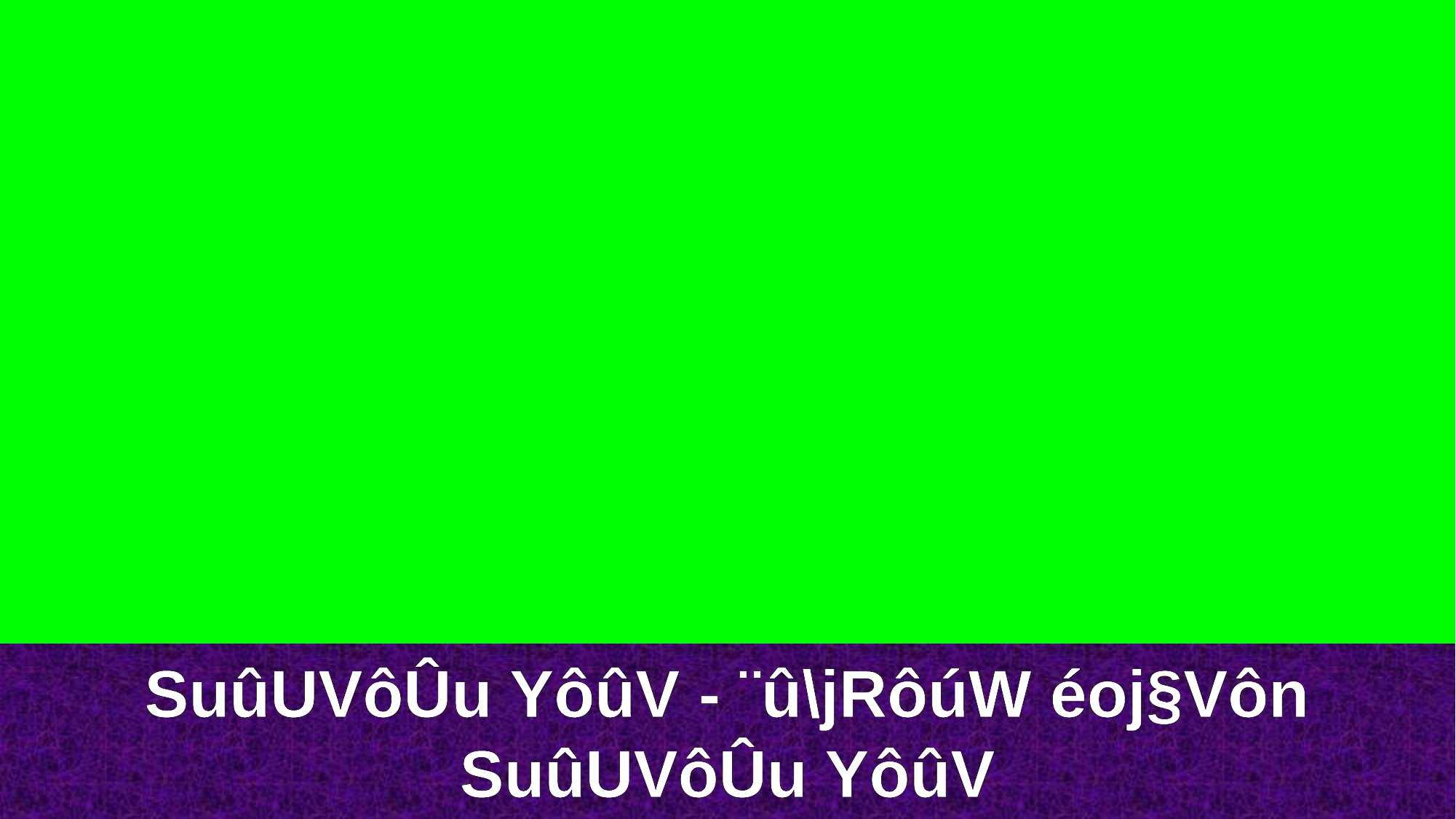

SuûUVôÛu YôûV - ¨û\jRôúW éoj§Vôn
SuûUVôÛu YôûV